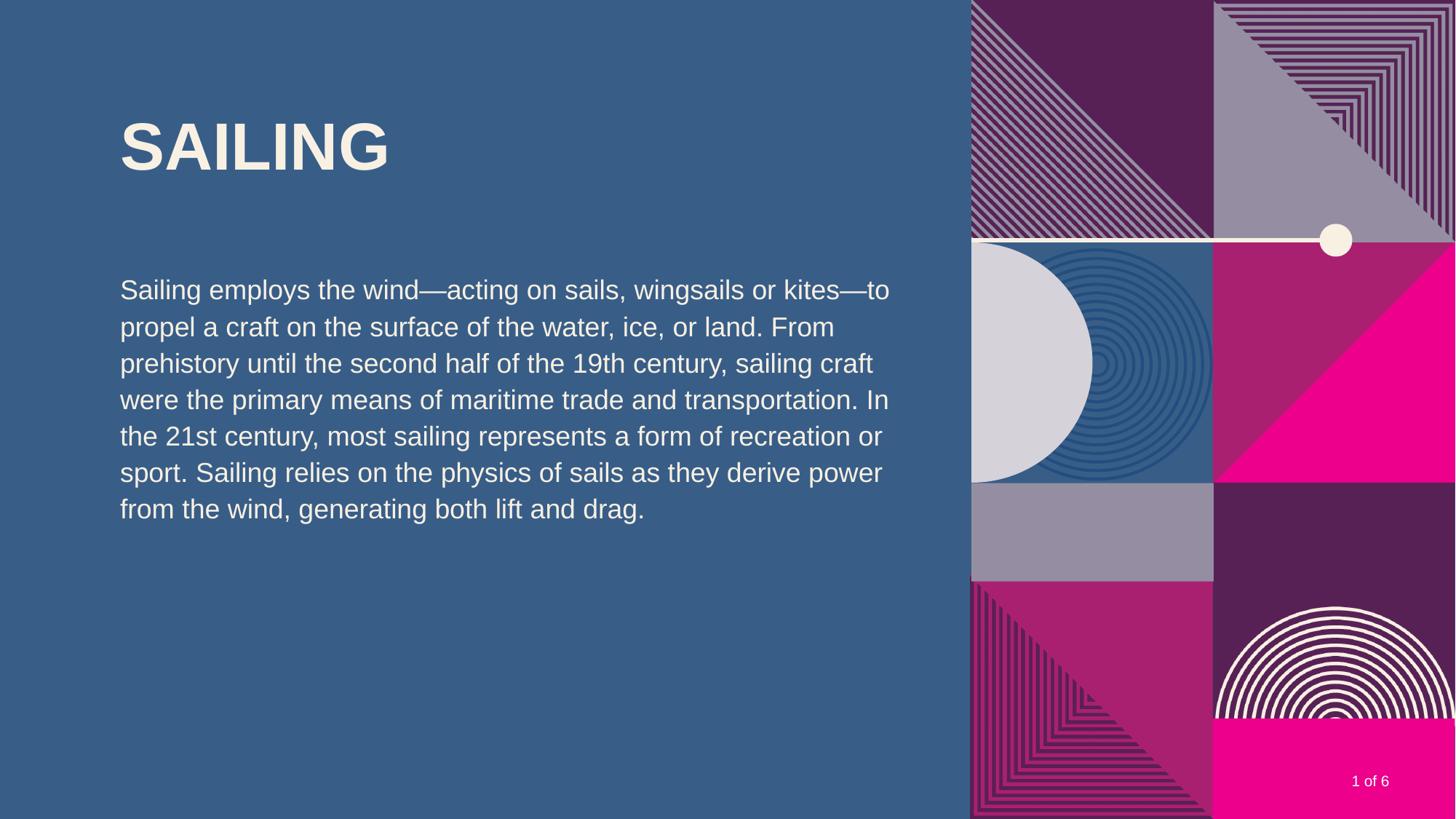

# Sailing
Sailing employs the wind—acting on sails, wingsails or kites—to propel a craft on the surface of the water, ice, or land. From prehistory until the second half of the 19th century, sailing craft were the primary means of maritime trade and transportation. In the 21st century, most sailing represents a form of recreation or sport. Sailing relies on the physics of sails as they derive power from the wind, generating both lift and drag.
1 of 6